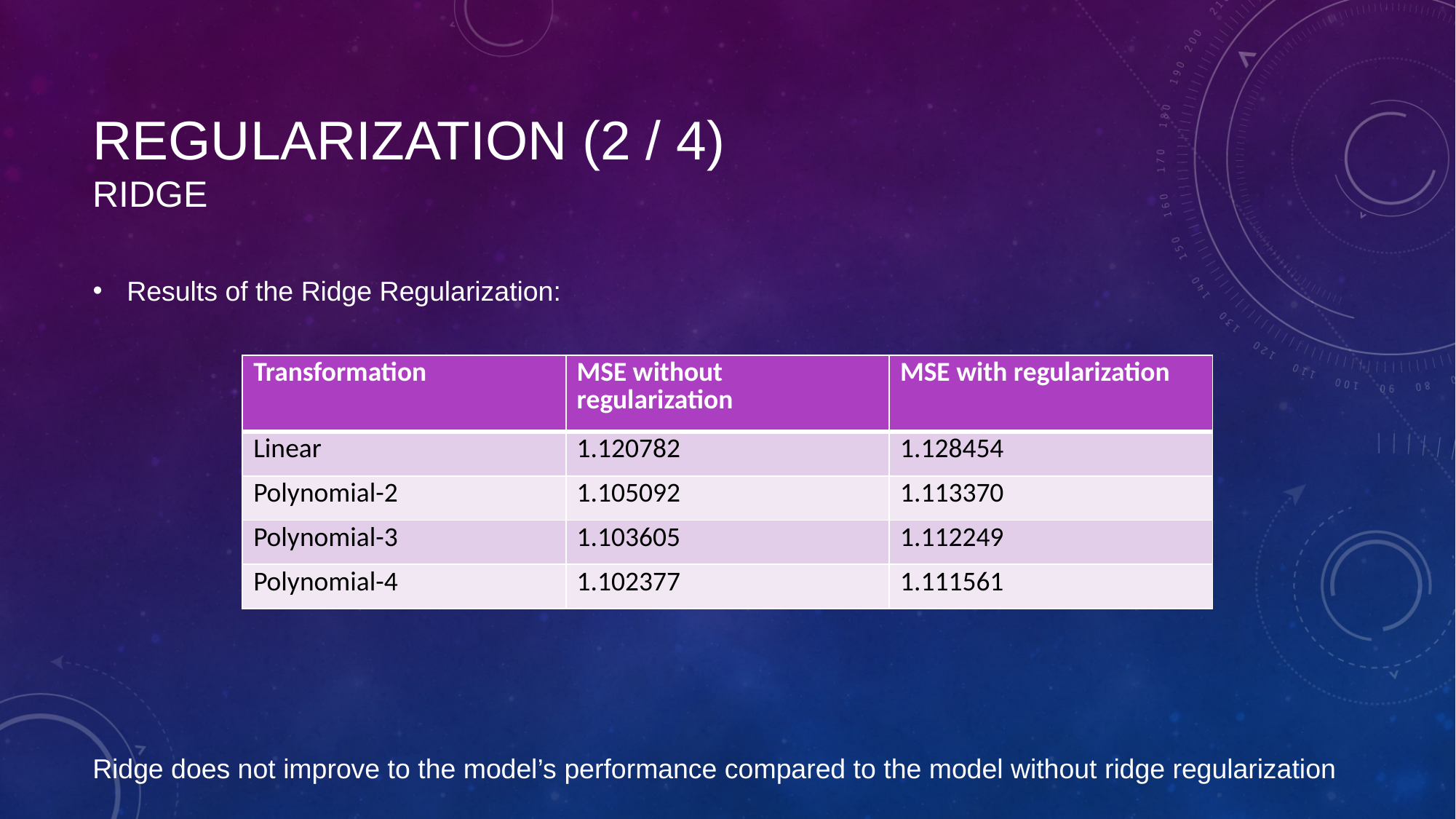

# REGULARIZATION (2 / 4) RIDGE
Results of the Ridge Regularization:

| Transformation | MSE without regularization | MSE with regularization |
| --- | --- | --- |
| Linear | 1.120782 | 1.128454 |
| Polynomial-2 | 1.105092 | 1.113370 |
| Polynomial-3 | 1.103605 | 1.112249 |
| Polynomial-4 | 1.102377 | 1.111561 |
Ridge does not improve to the model’s performance compared to the model without ridge regularization